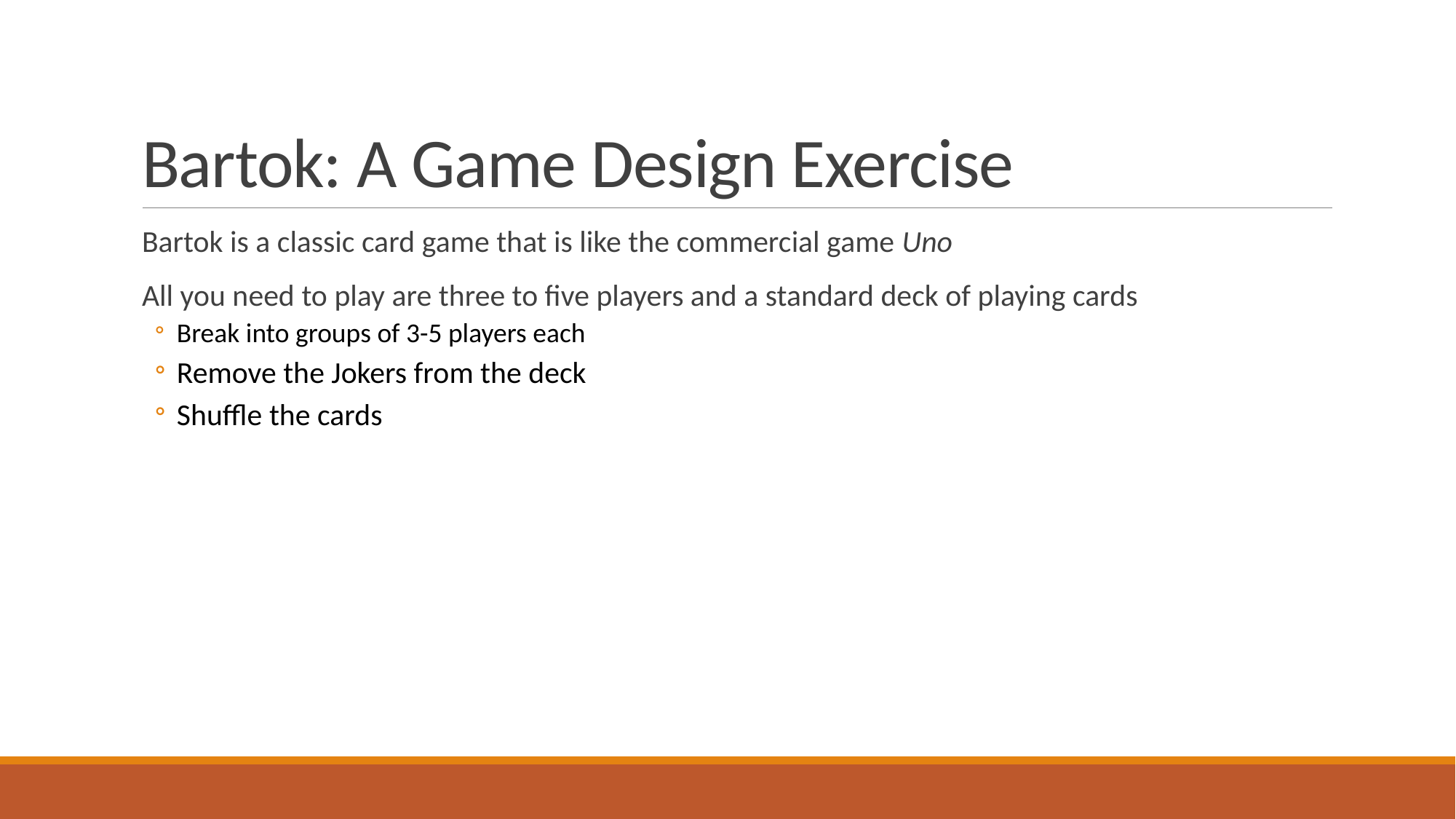

# Bartok: A Game Design Exercise
Bartok is a classic card game that is like the commercial game Uno
All you need to play are three to five players and a standard deck of playing cards
Break into groups of 3-5 players each
Remove the Jokers from the deck
Shuffle the cards